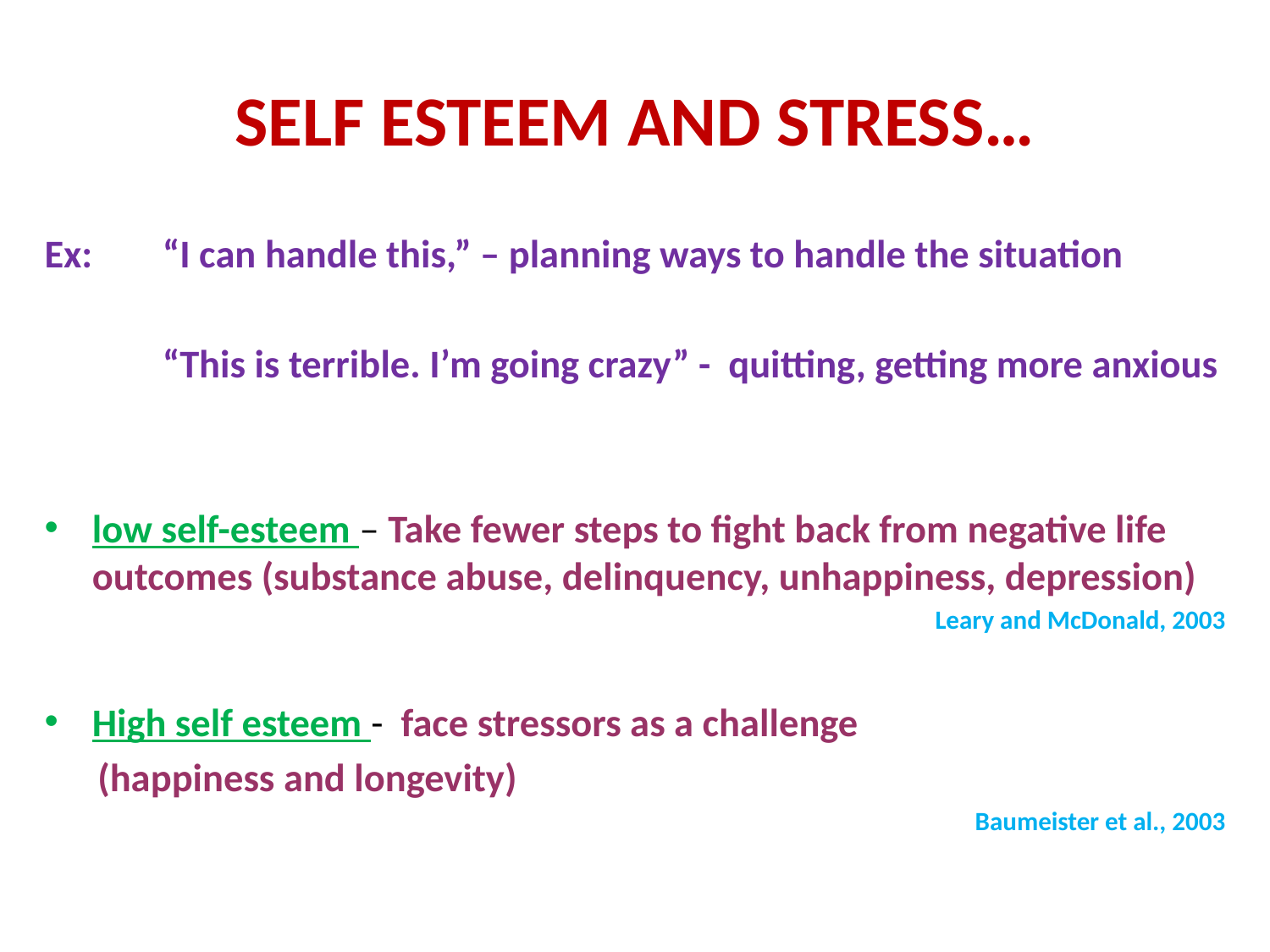

# Self esteem and stress…
Ex: 	“I can handle this,” – planning ways to handle the situation

	“This is terrible. I’m going crazy” -  quitting, getting more anxious

low self-esteem – Take fewer steps to fight back from negative life outcomes (substance abuse, delinquency, unhappiness, depression)
Leary and McDonald, 2003

High self esteem -  face stressors as a challenge
      (happiness and longevity)
Baumeister et al., 2003